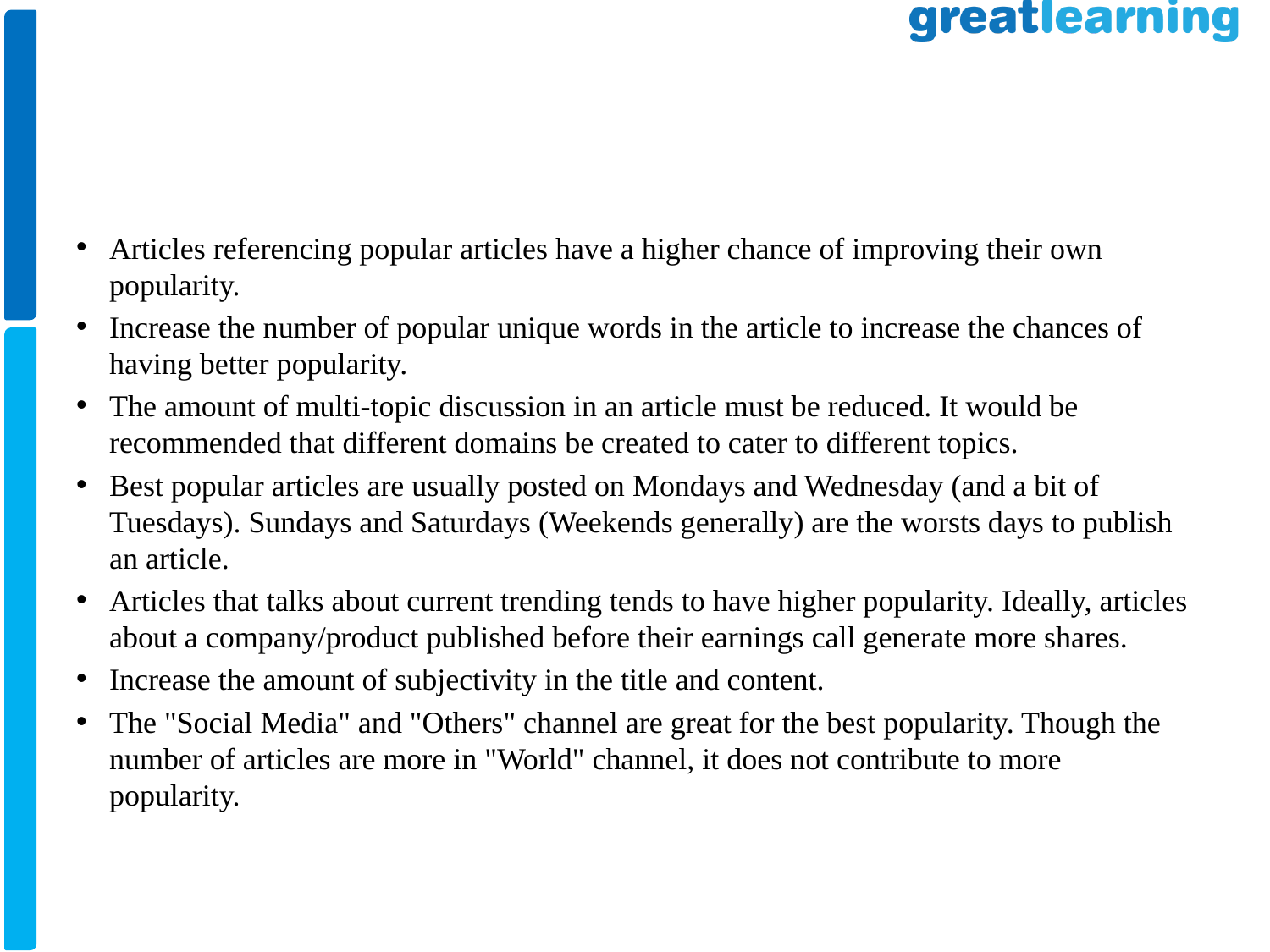

Articles referencing popular articles have a higher chance of improving their own popularity.
Increase the number of popular unique words in the article to increase the chances of having better popularity.
The amount of multi-topic discussion in an article must be reduced. It would be recommended that different domains be created to cater to different topics.
Best popular articles are usually posted on Mondays and Wednesday (and a bit of Tuesdays). Sundays and Saturdays (Weekends generally) are the worsts days to publish an article.
Articles that talks about current trending tends to have higher popularity. Ideally, articles about a company/product published before their earnings call generate more shares.
Increase the amount of subjectivity in the title and content.
The "Social Media" and "Others" channel are great for the best popularity. Though the number of articles are more in "World" channel, it does not contribute to more popularity.